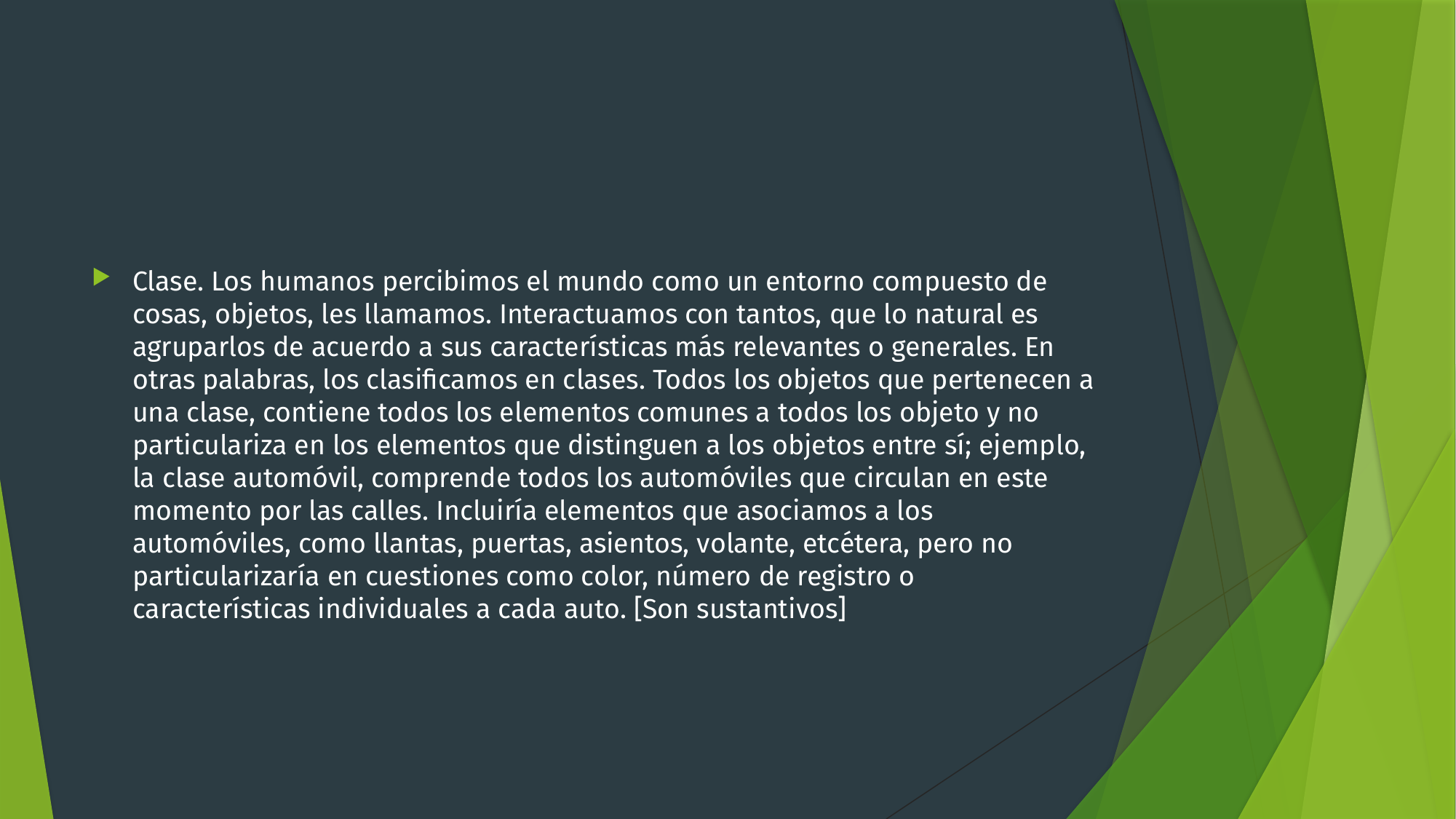

#
Clase. Los humanos percibimos el mundo como un entorno compuesto de cosas, objetos, les llamamos. Interactuamos con tantos, que lo natural es agruparlos de acuerdo a sus características más relevantes o generales. En otras palabras, los clasificamos en clases. Todos los objetos que pertenecen a una clase, contiene todos los elementos comunes a todos los objeto y no particulariza en los elementos que distinguen a los objetos entre sí; ejemplo, la clase automóvil, comprende todos los automóviles que circulan en este momento por las calles. Incluiría elementos que asociamos a los automóviles, como llantas, puertas, asientos, volante, etcétera, pero no particularizaría en cuestiones como color, número de registro o características individuales a cada auto. [Son sustantivos]